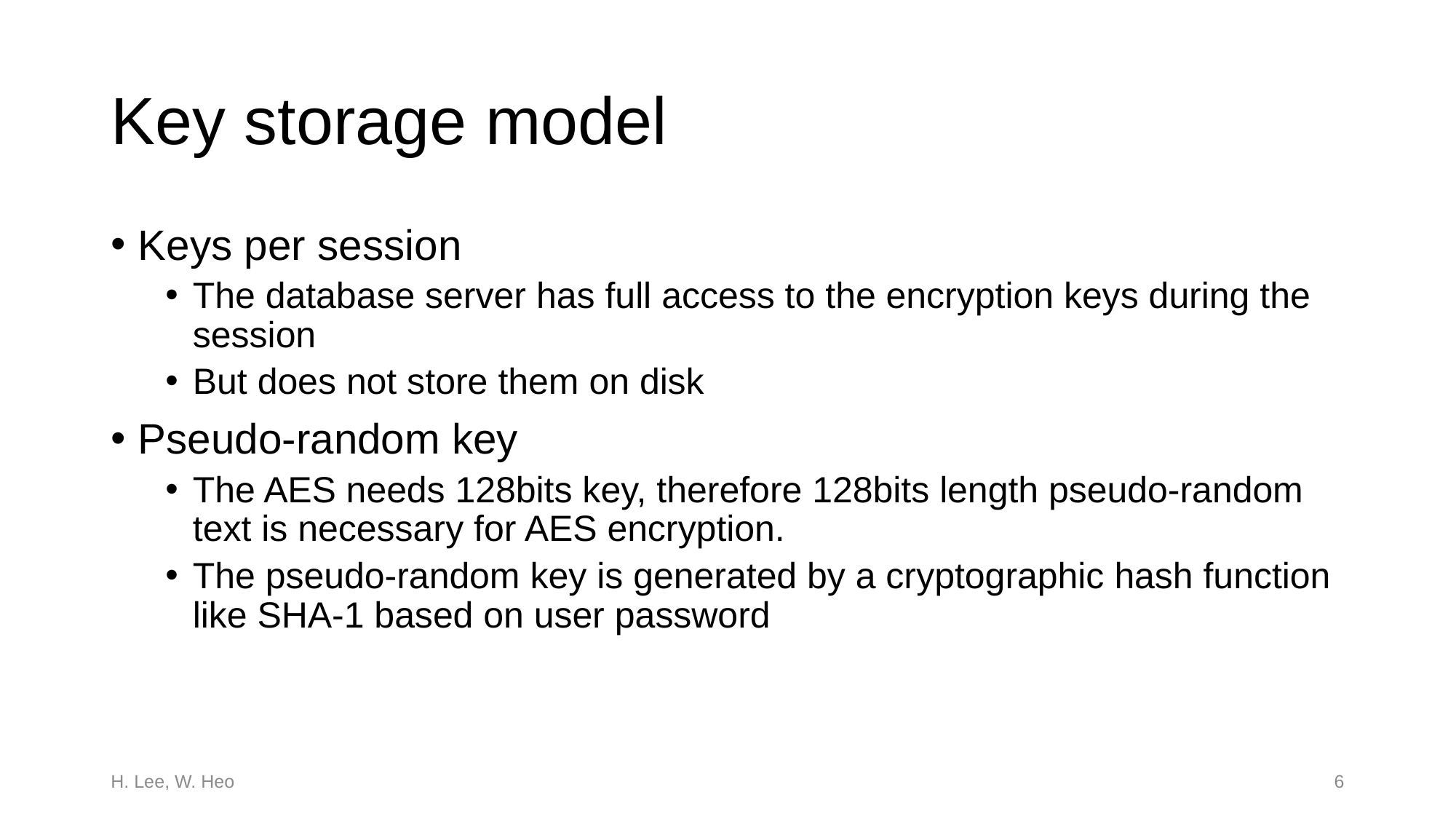

# Key storage model
Keys per session
The database server has full access to the encryption keys during the session
But does not store them on disk
Pseudo-random key
The AES needs 128bits key, therefore 128bits length pseudo-random text is necessary for AES encryption.
The pseudo-random key is generated by a cryptographic hash function like SHA-1 based on user password

H. Lee, W. Heo
6